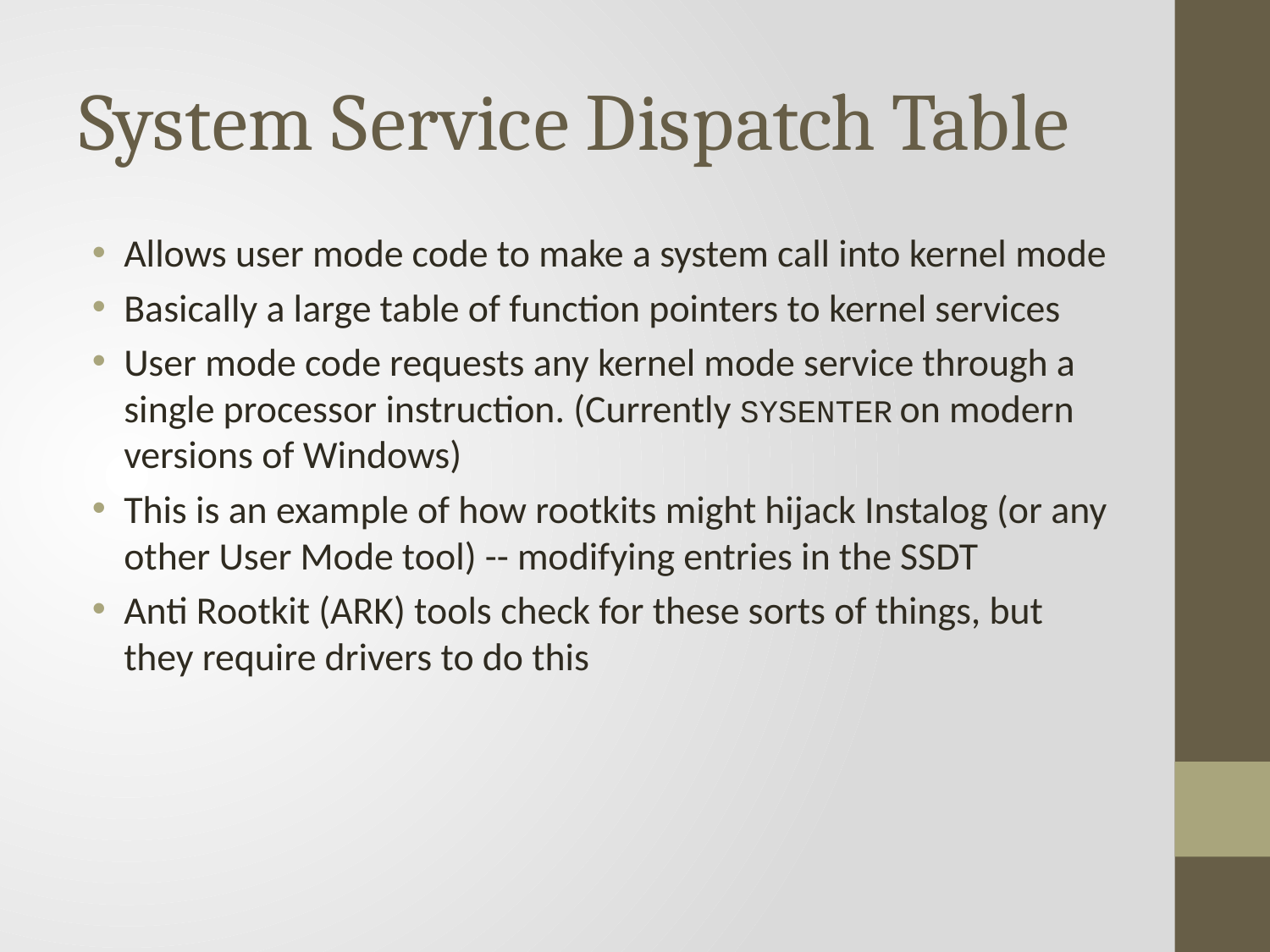

# System Service Dispatch Table
Allows user mode code to make a system call into kernel mode
Basically a large table of function pointers to kernel services
User mode code requests any kernel mode service through a single processor instruction. (Currently SYSENTER on modern versions of Windows)
This is an example of how rootkits might hijack Instalog (or any other User Mode tool) -- modifying entries in the SSDT
Anti Rootkit (ARK) tools check for these sorts of things, but they require drivers to do this